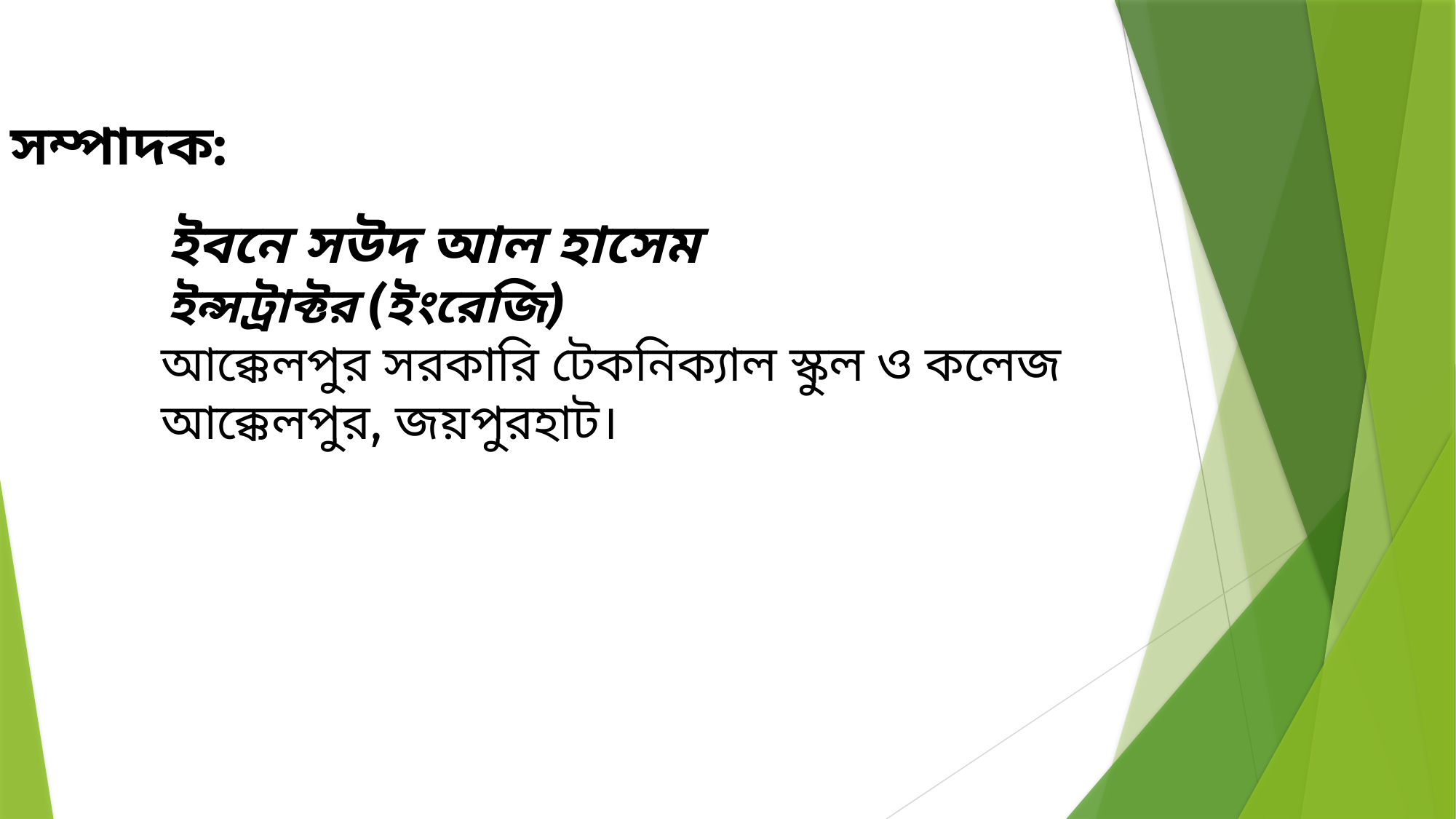

সম্পাদক:

                      ইবনে সউদ আল হাসেম
                      ইন্সট্রাক্টর (ইংরেজি)
            আক্কেলপুর সরকারি টেকনিক্যাল স্কুল ও কলেজ
            আক্কেলপুর, জয়পুরহাট।